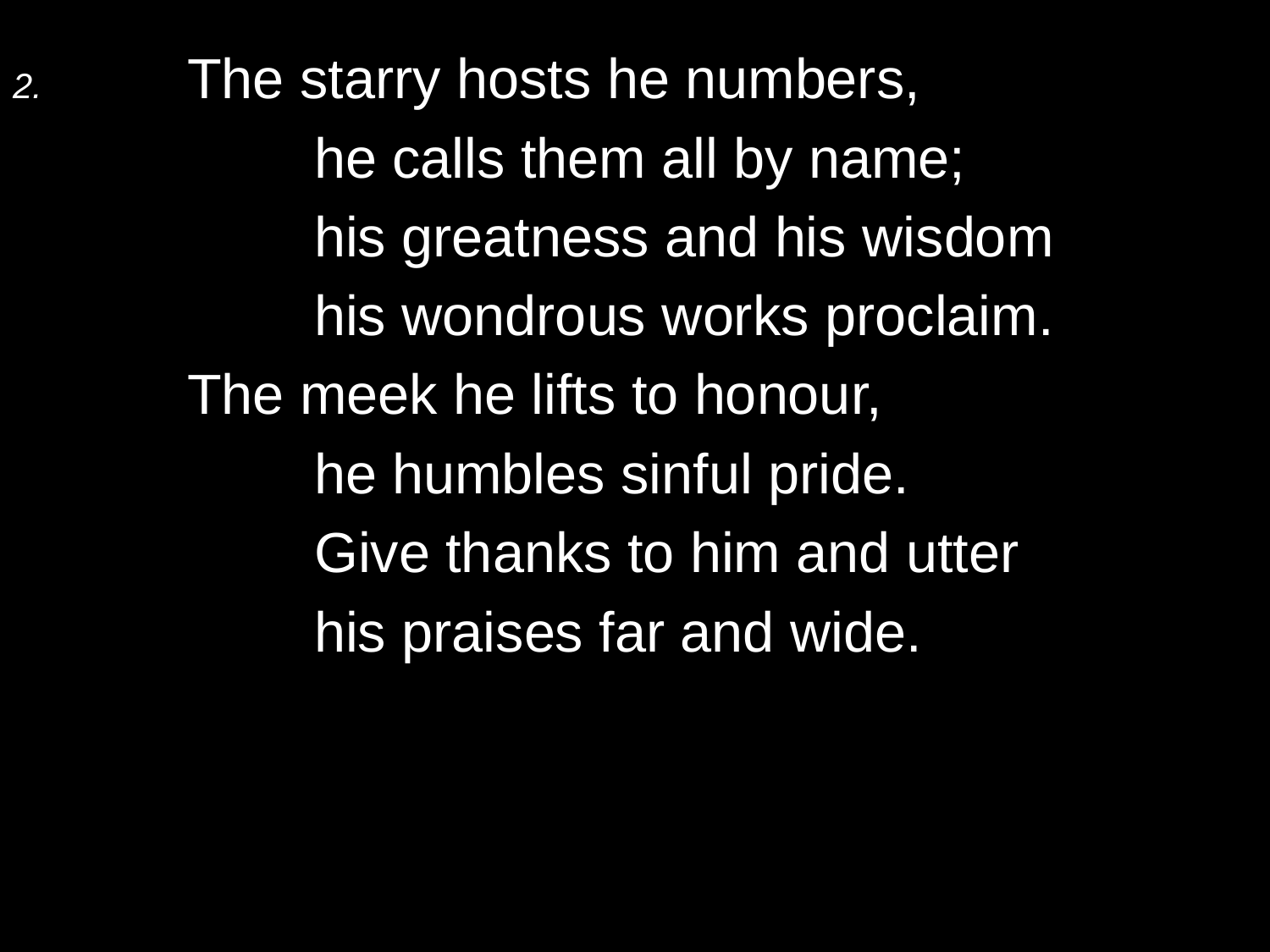

2.	The starry hosts he numbers,
		he calls them all by name;
		his greatness and his wisdom
		his wondrous works proclaim.
	The meek he lifts to honour,
		he humbles sinful pride.
		Give thanks to him and utter
		his praises far and wide.